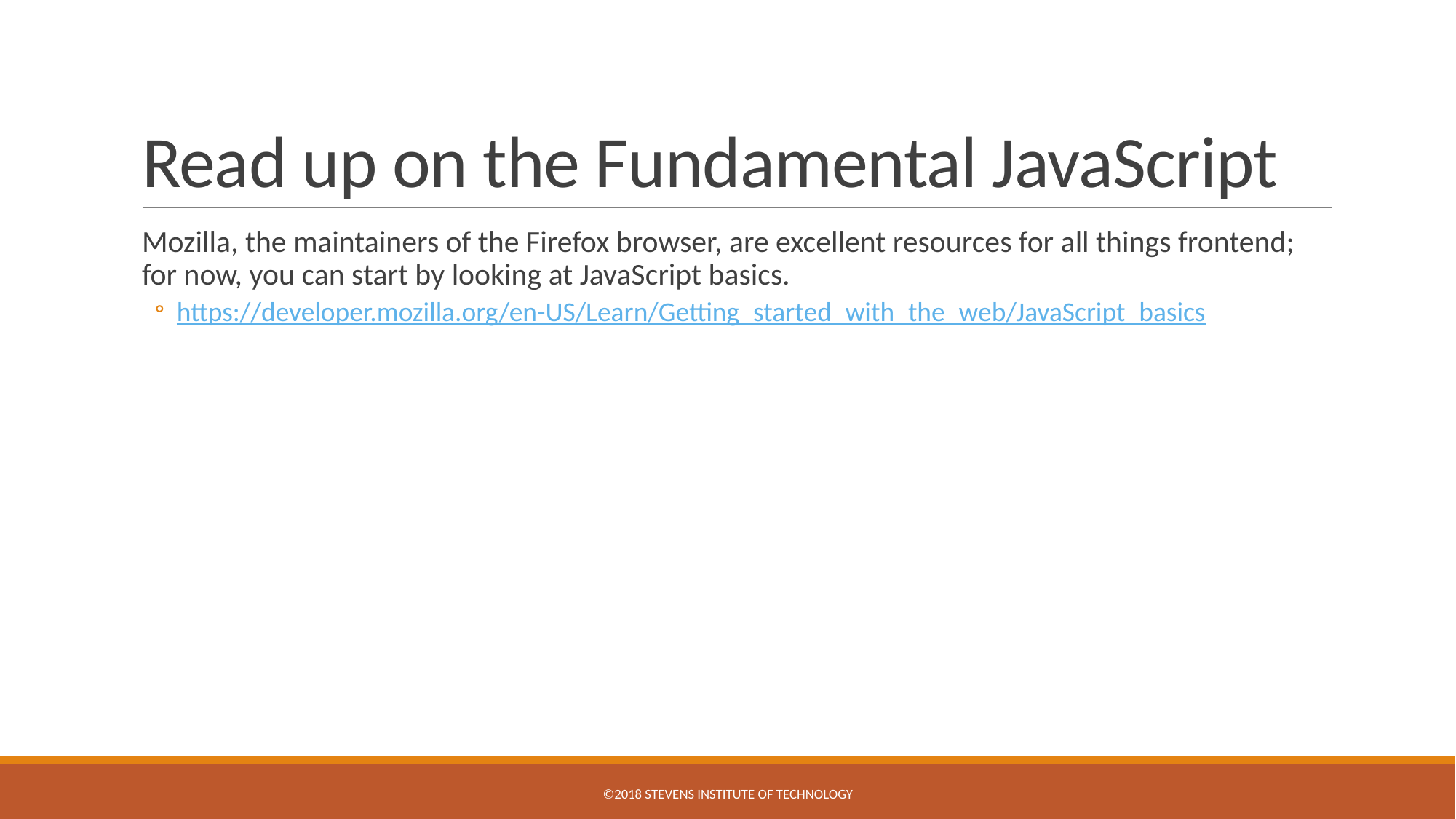

# Read up on the Fundamental JavaScript
Mozilla, the maintainers of the Firefox browser, are excellent resources for all things frontend; for now, you can start by looking at JavaScript basics.
https://developer.mozilla.org/en-US/Learn/Getting_started_with_the_web/JavaScript_basics
©2018 Stevens Institute of Technology